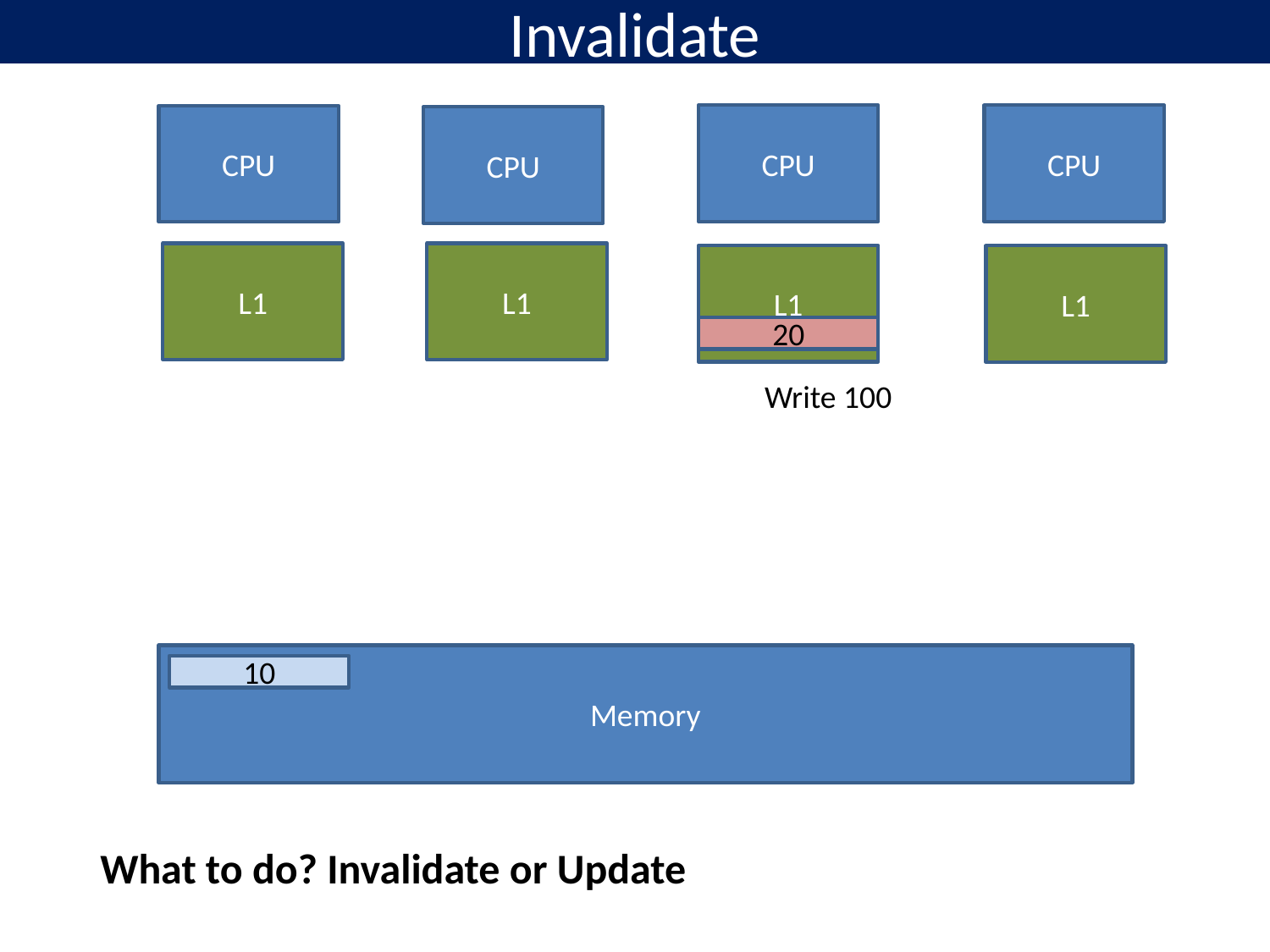

# Invalidate
CPU
CPU
CPU
CPU
L1
L1
L1
L1
20
Write 100
Memory
10
What to do? Invalidate or Update